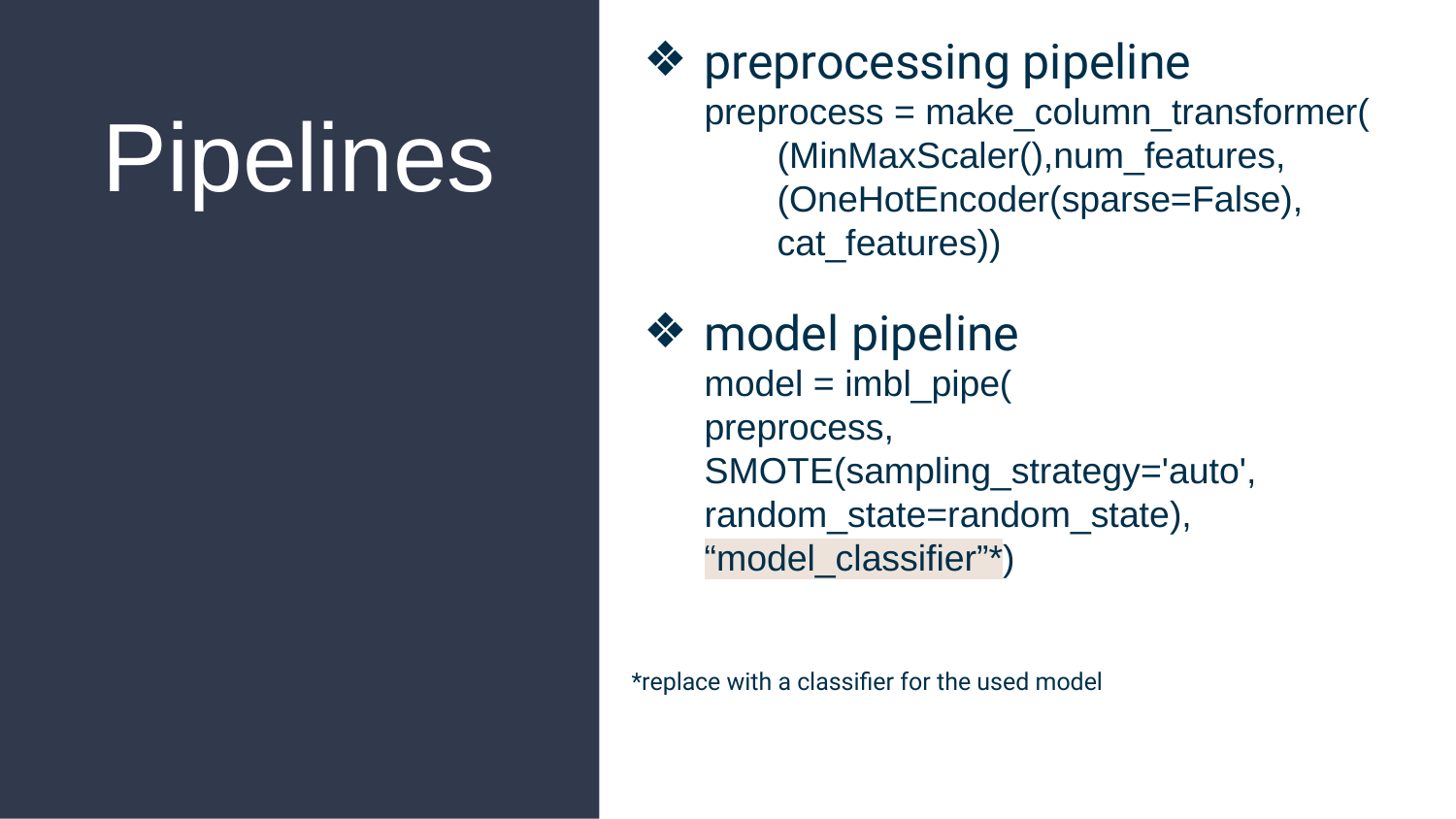

preprocessing pipeline
preprocess = make_column_transformer(
(MinMaxScaler(),num_features,
(OneHotEncoder(sparse=False),	cat_features))

model pipeline
model = imbl_pipe(
preprocess,                  SMOTE(sampling_strategy='auto', 	random_state=random_state),
“model_classifier”*)

*replace with a classifier for the used model
# Pipelines